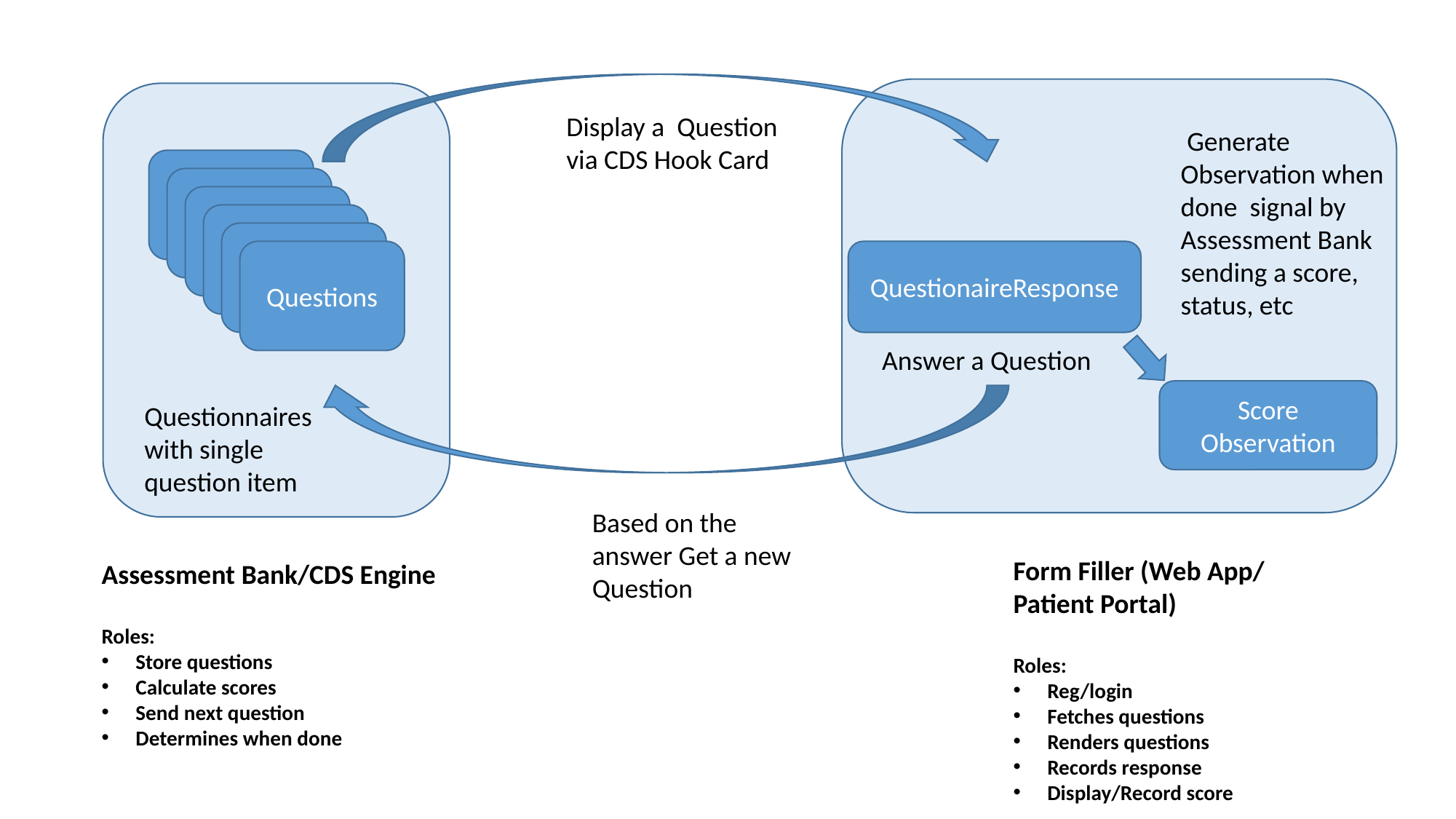

Display a  Question via CDS Hook Card
 Generate Observation when done  signal by Assessment Bank sending a score, status, etc

Questions
QuestionaireResponse
 Answer a Question

Score Observation
Questionnaires with single question item
Based on the answer Get a new Question
Form Filler (Web App/ Patient Portal)

Roles:
Reg/login
Fetches questions
Renders questions
Records response
Display/Record score
Assessment Bank/CDS Engine

Roles:
Store questions
Calculate scores
Send next question
Determines when done